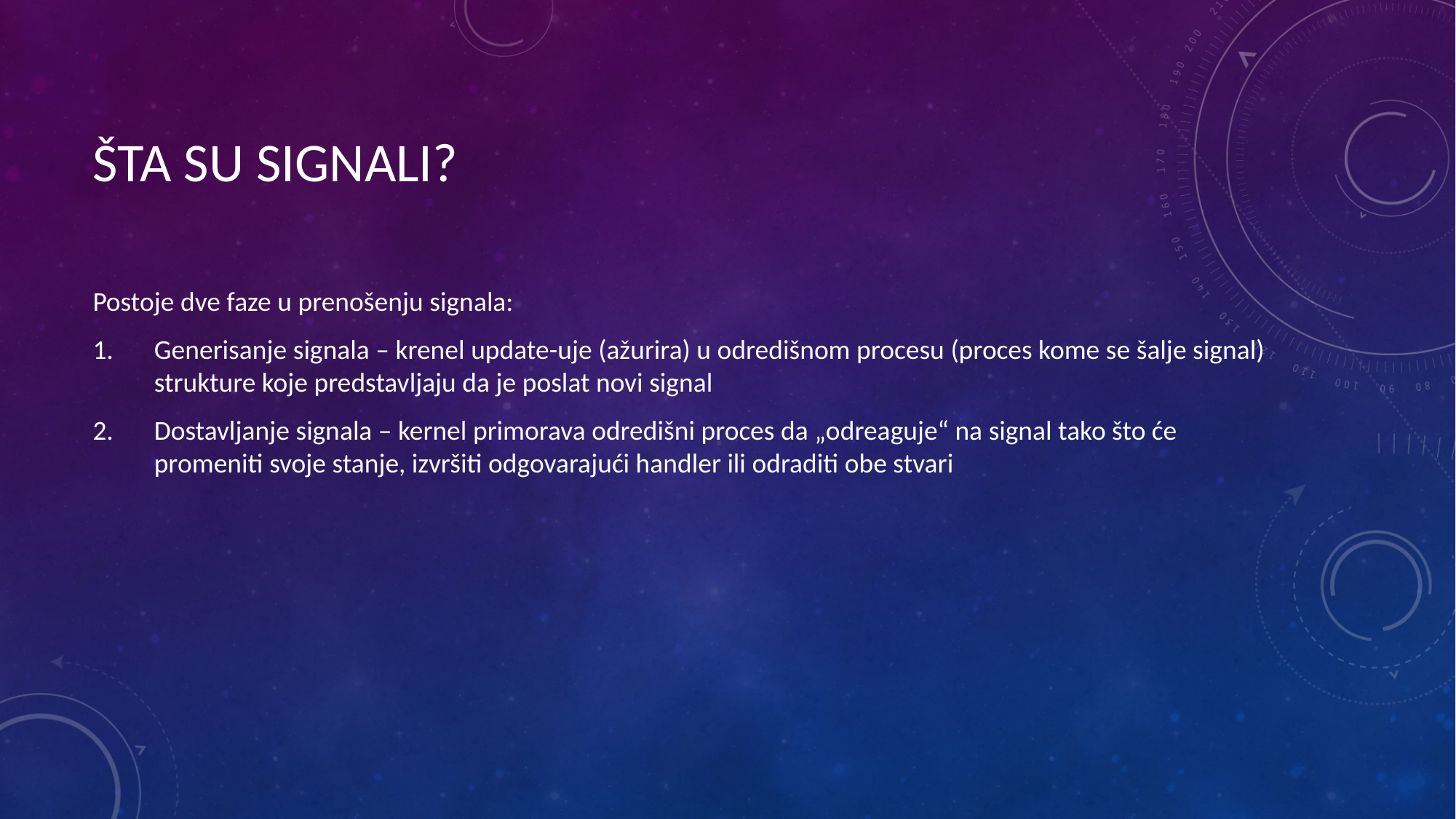

# Šta su signali?
Postoje dve faze u prenošenju signala:
Generisanje signala – krenel update-uje (ažurira) u odredišnom procesu (proces kome se šalje signal) strukture koje predstavljaju da je poslat novi signal
Dostavljanje signala – kernel primorava odredišni proces da „odreaguje“ na signal tako što će promeniti svoje stanje, izvršiti odgovarajući handler ili odraditi obe stvari